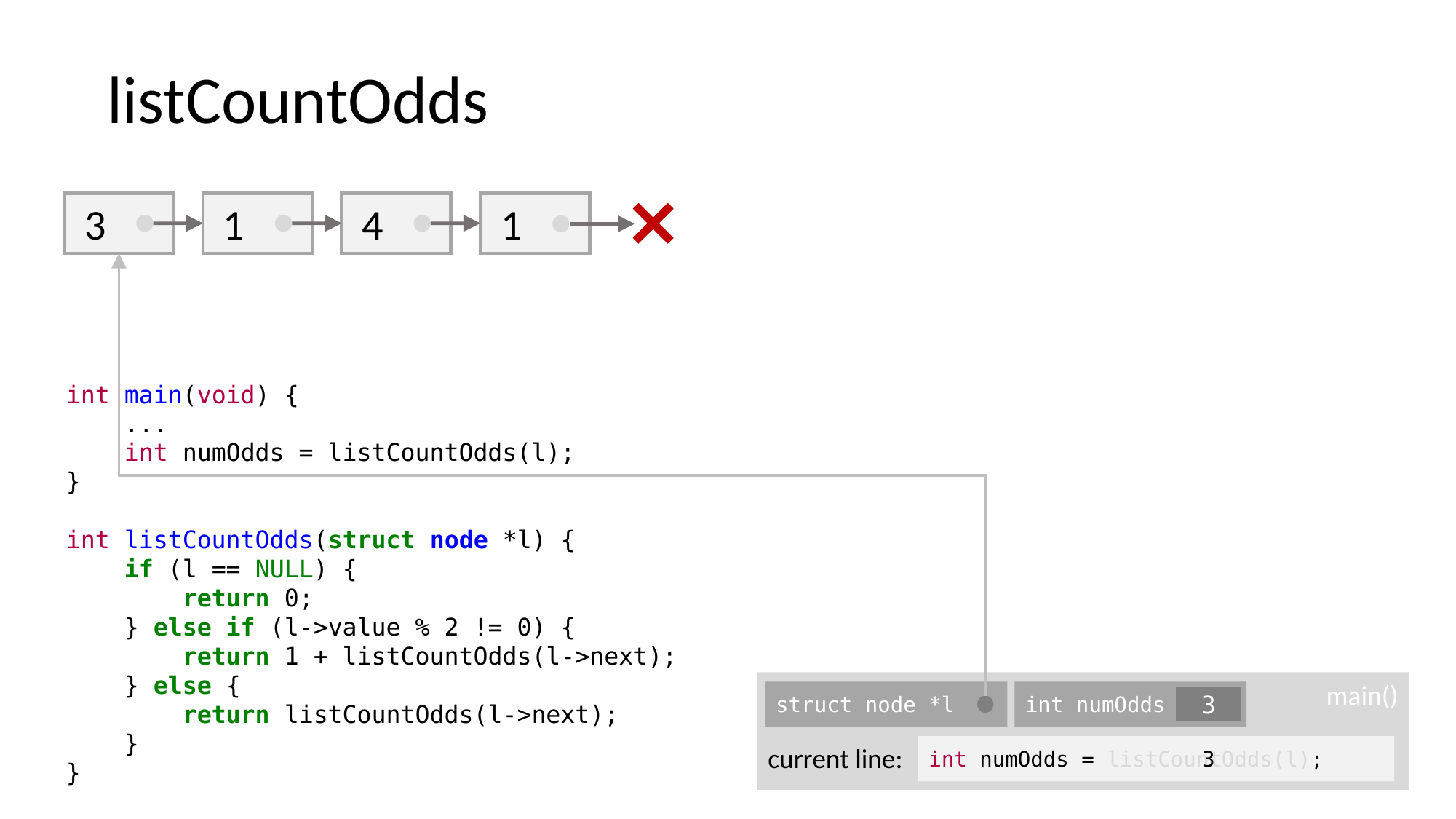

listCountOdds

 1

 4

 1

 3

int main(void) {
    ...
    int numOdds = listCountOdds(l);
}

int listCountOdds(struct node *l) {
    if (l == NULL) {
        return 0;
    } else if (l->value % 2 != 0) {
        return 1 + listCountOdds(l->next);
    } else {
        return listCountOdds(l->next);
    }
}
main()
struct node *l

int numOdds
3
current line:
int numOdds = listCountOdds(l);
3